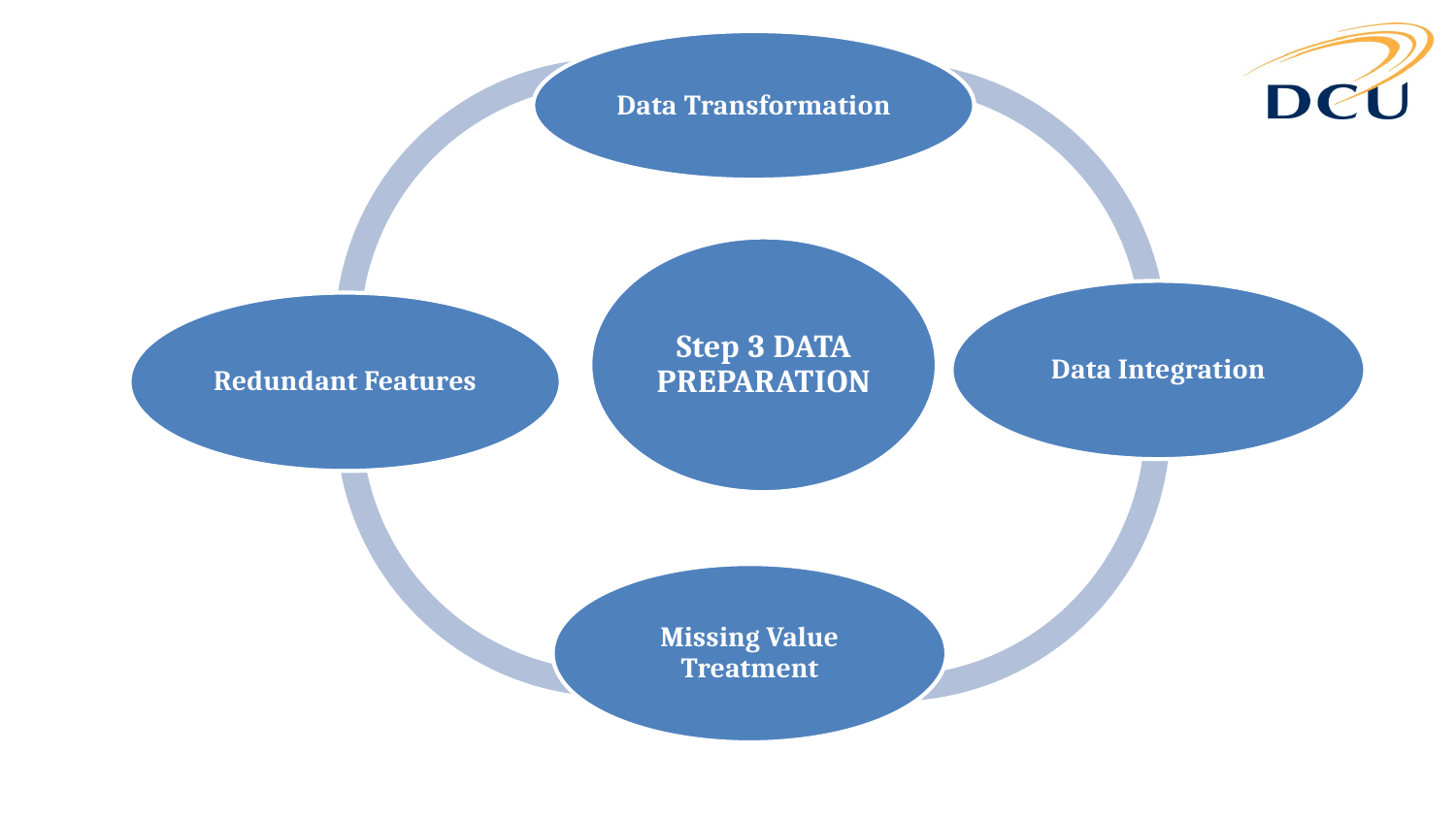

Step 3 DATA PREPARATION
Data Transformation
Data Integration
Missing Value Treatment
Redundant Features